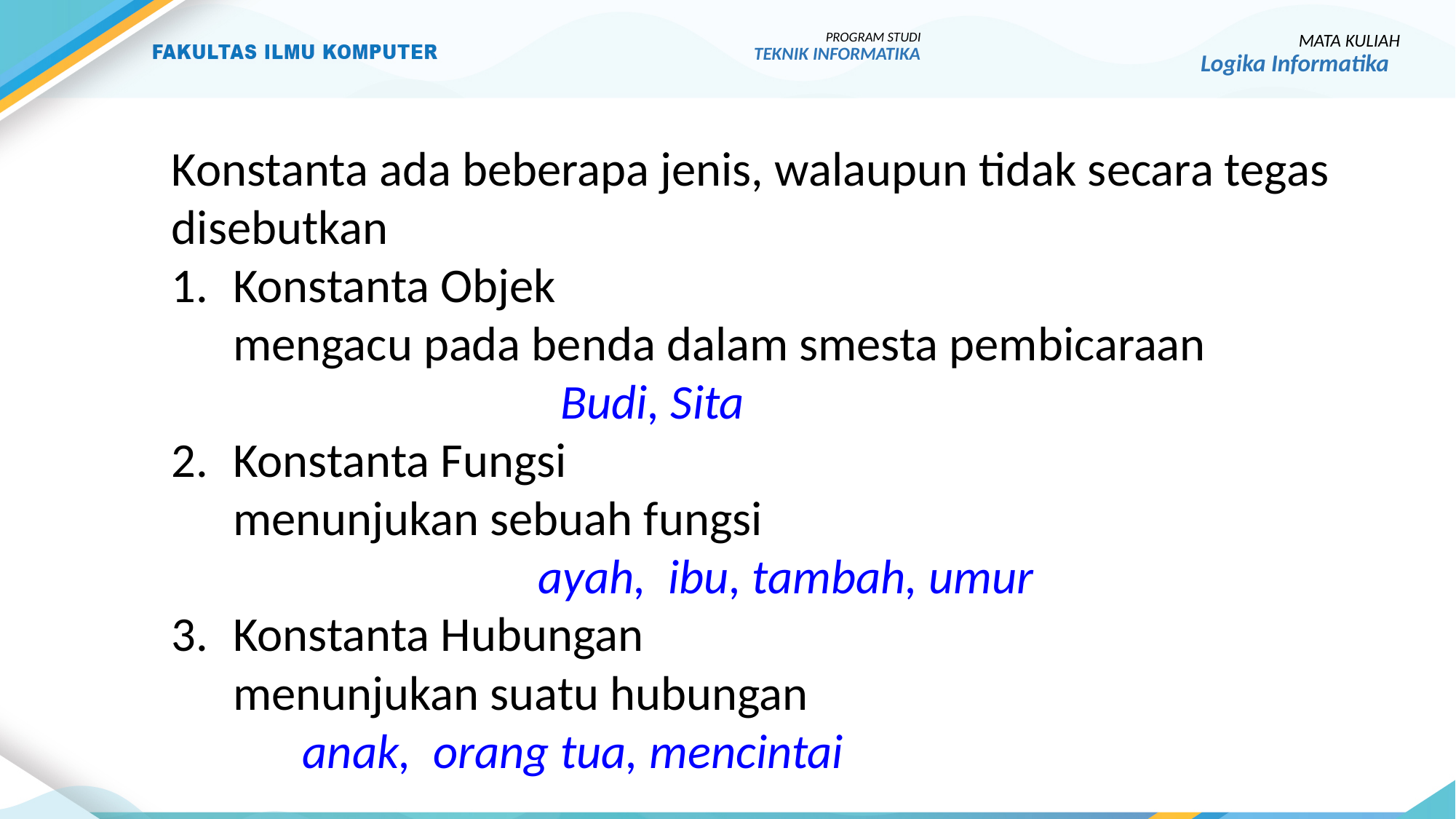

PROGRAM STUDI
TEKNIK INFORMATIKA
MATA KULIAH
Logika Informatika
Konstanta ada beberapa jenis, walaupun tidak secara tegas disebutkan
Konstanta Objek
	mengacu pada benda dalam smesta pembicaraan
				Budi, Sita
Konstanta Fungsi
	menunjukan sebuah fungsi
ayah,  ibu, tambah, umur
Konstanta Hubungan
	menunjukan suatu hubungan
	  anak,  orang tua, mencintai